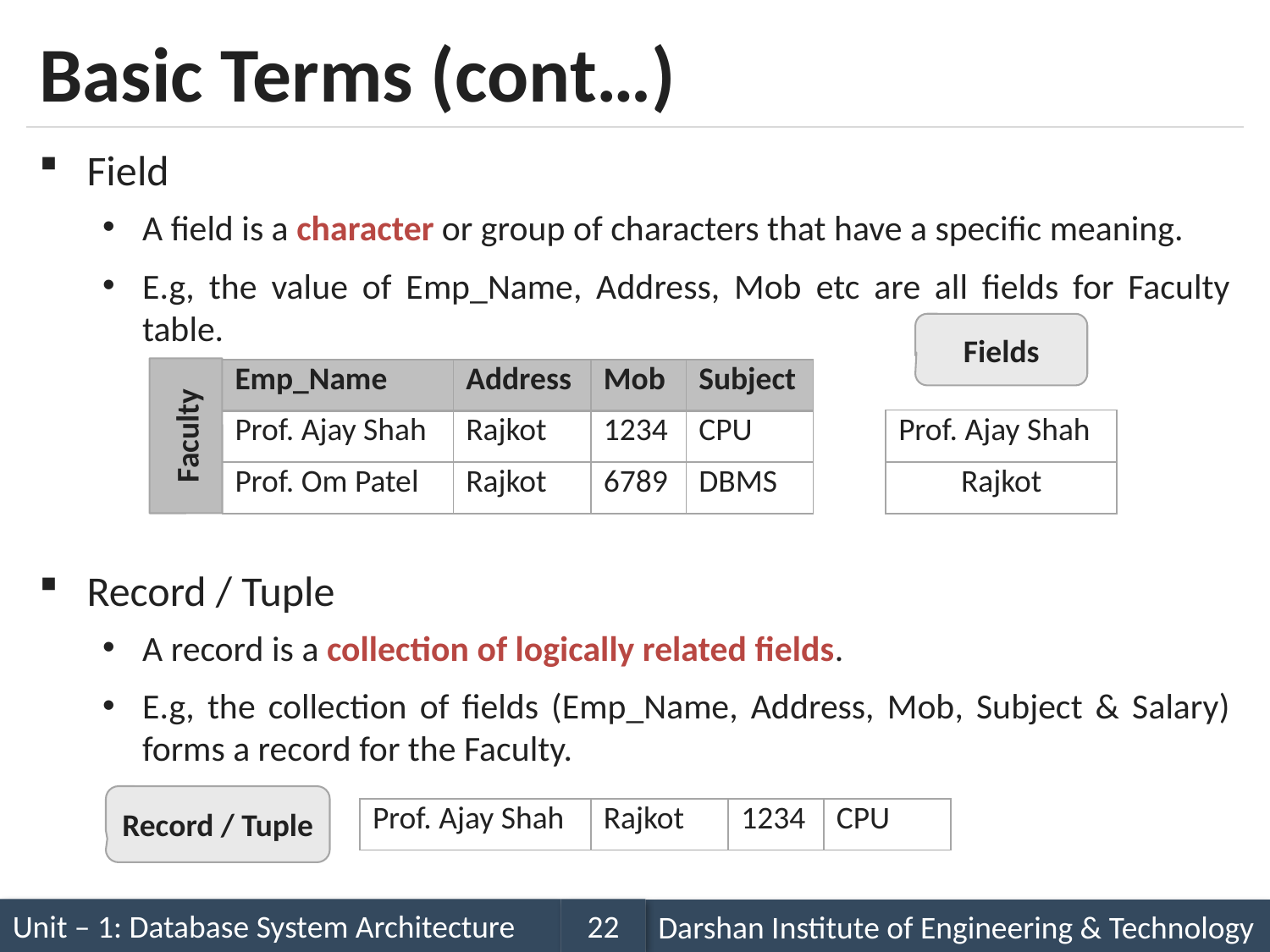

# Basic Terms (cont…)
Field
A field is a character or group of characters that have a specific meaning.
E.g, the value of Emp_Name, Address, Mob etc are all fields for Faculty table.

Record / Tuple
A record is a collection of logically related fields.
E.g, the collection of fields (Emp_Name, Address, Mob, Subject & Salary) forms a record for the Faculty.

Fields
Faculty
| Emp\_Name | Address | Mob | Subject |
| --- | --- | --- | --- |
| Prof. Ajay Shah |
| --- |
| Prof. Ajay Shah | Rajkot | 1234 | CPU |
| --- | --- | --- | --- |
| Prof. Om Patel | Rajkot | 6789 | DBMS |
| --- | --- | --- | --- |
| Rajkot |
| --- |
Record / Tuple
| Prof. Ajay Shah | Rajkot | 1234 | CPU |
| --- | --- | --- | --- |